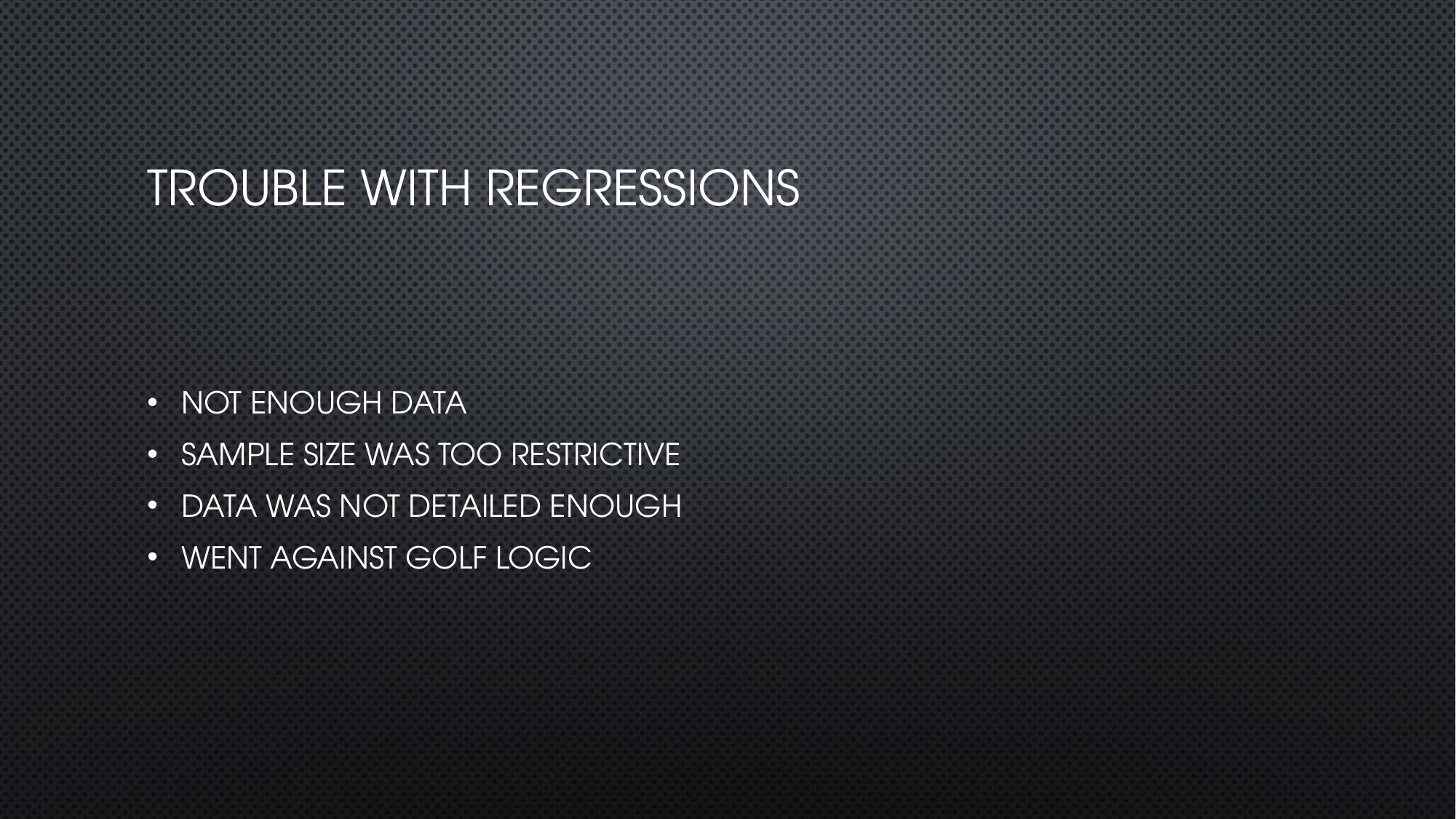

# Trouble with regressions
Not enough data
Sample size was too restrictive
Data was not detailed enough
Went against golf logic